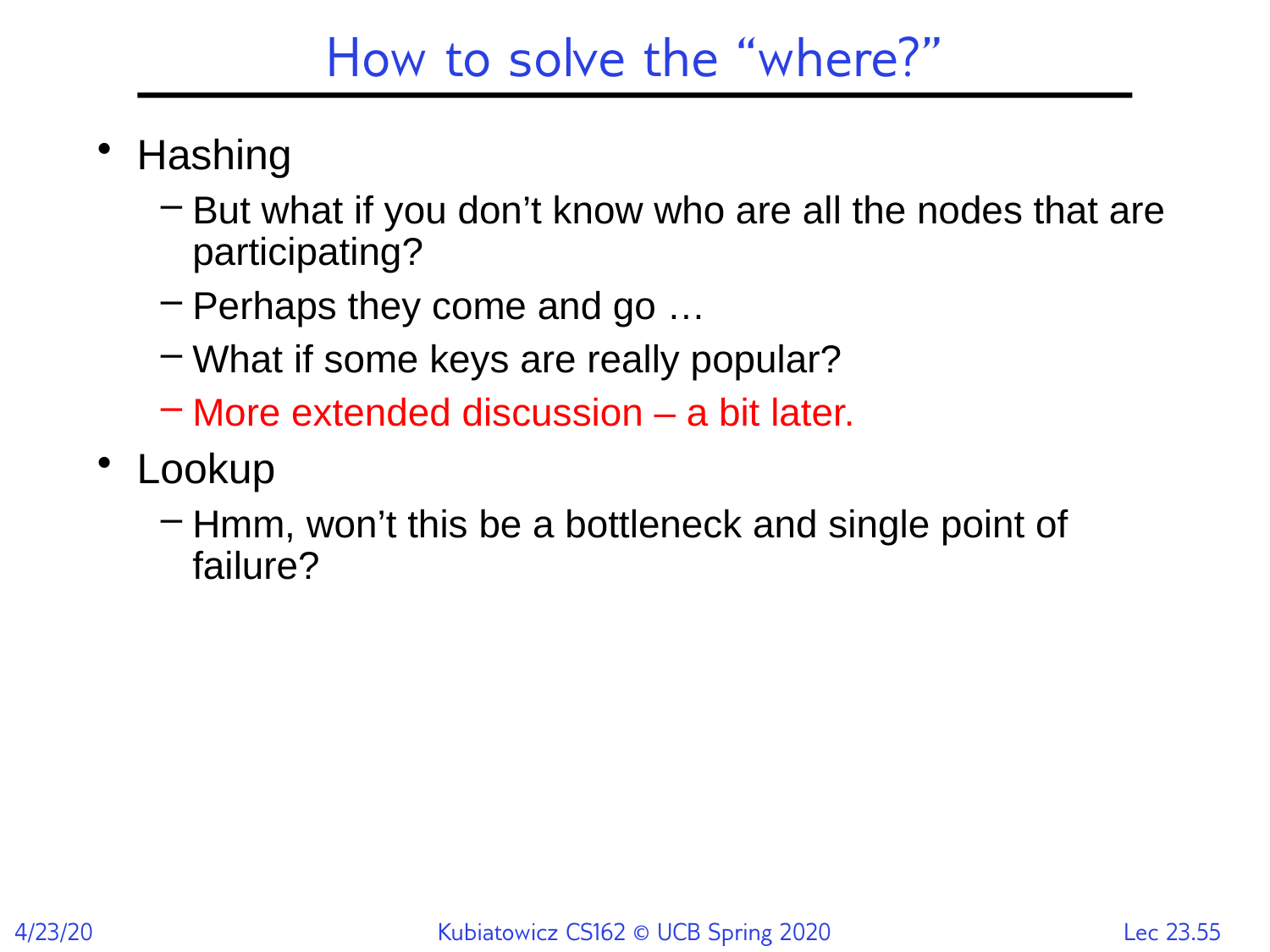

# How to solve the “where?”
Hashing
But what if you don’t know who are all the nodes that are participating?
Perhaps they come and go …
What if some keys are really popular?
More extended discussion – a bit later.
Lookup
Hmm, won’t this be a bottleneck and single point of failure?